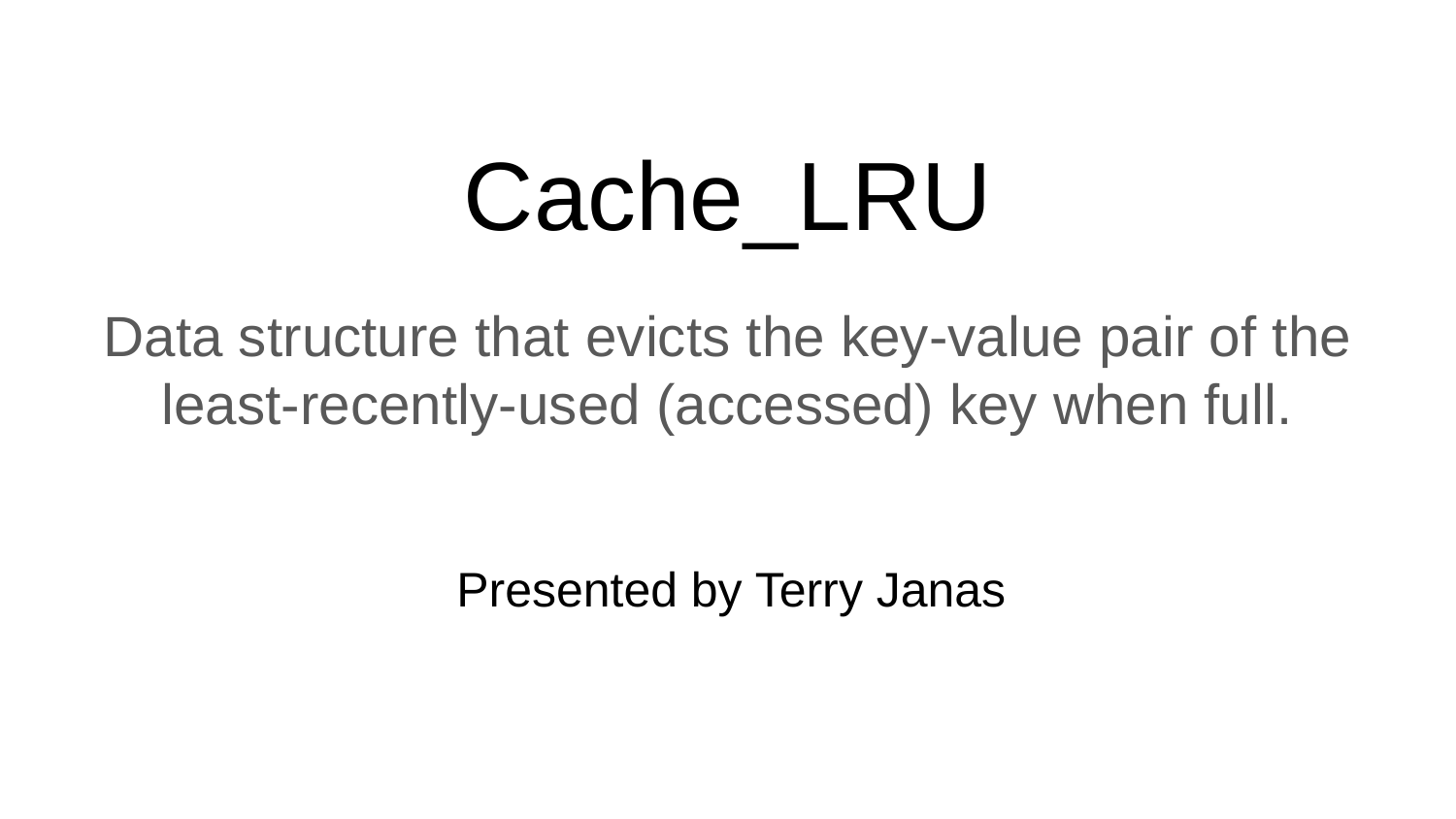

# Cache_LRU
Data structure that evicts the key-value pair of the least-recently-used (accessed) key when full.

Presented by Terry Janas